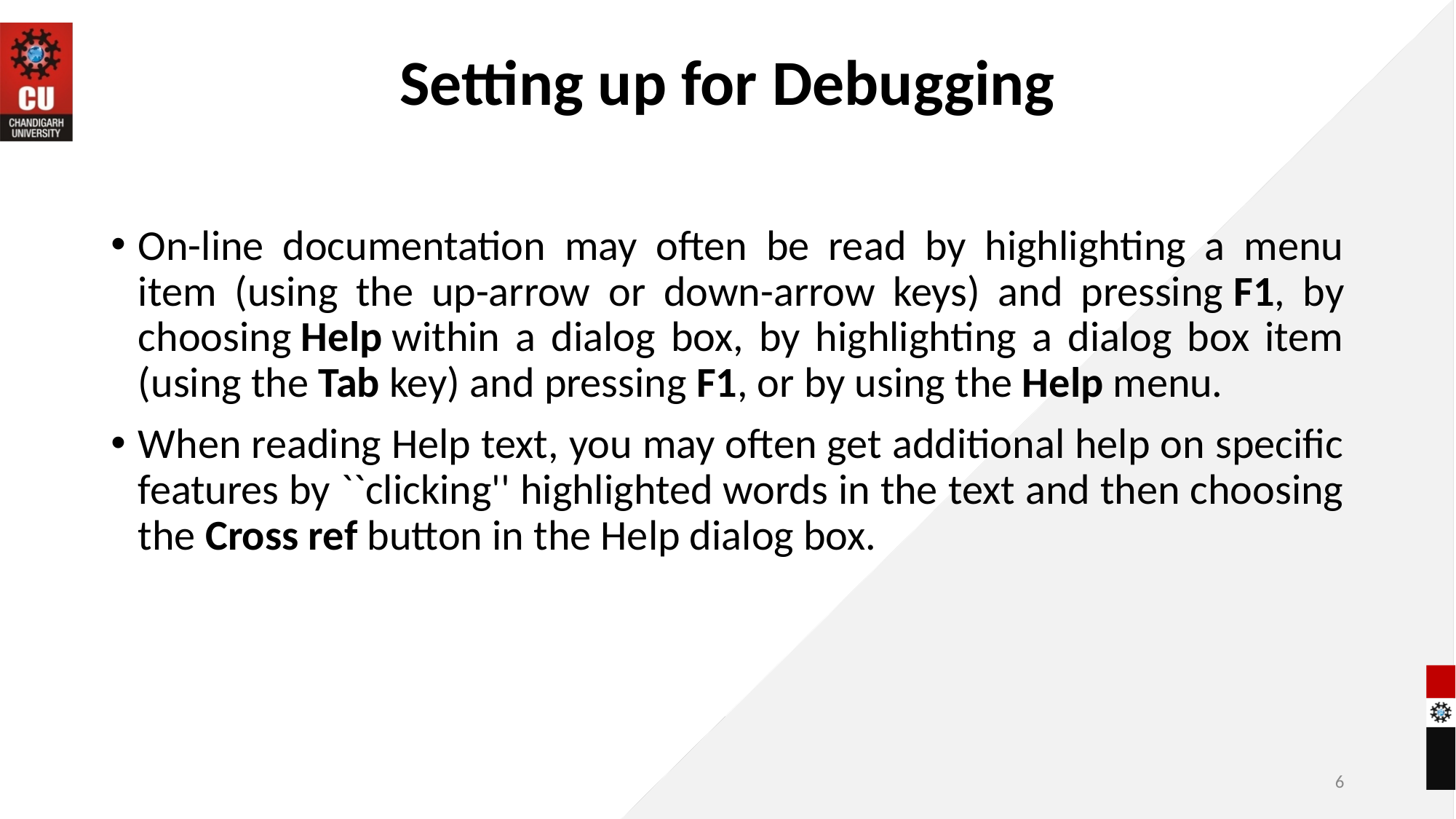

# Setting up for Debugging
On-line documentation may often be read by highlighting a menu item (using the up-arrow or down-arrow keys) and pressing F1, by choosing Help within a dialog box, by highlighting a dialog box item (using the Tab key) and pressing F1, or by using the Help menu.
When reading Help text, you may often get additional help on specific features by ``clicking'' highlighted words in the text and then choosing the Cross ref button in the Help dialog box.
6